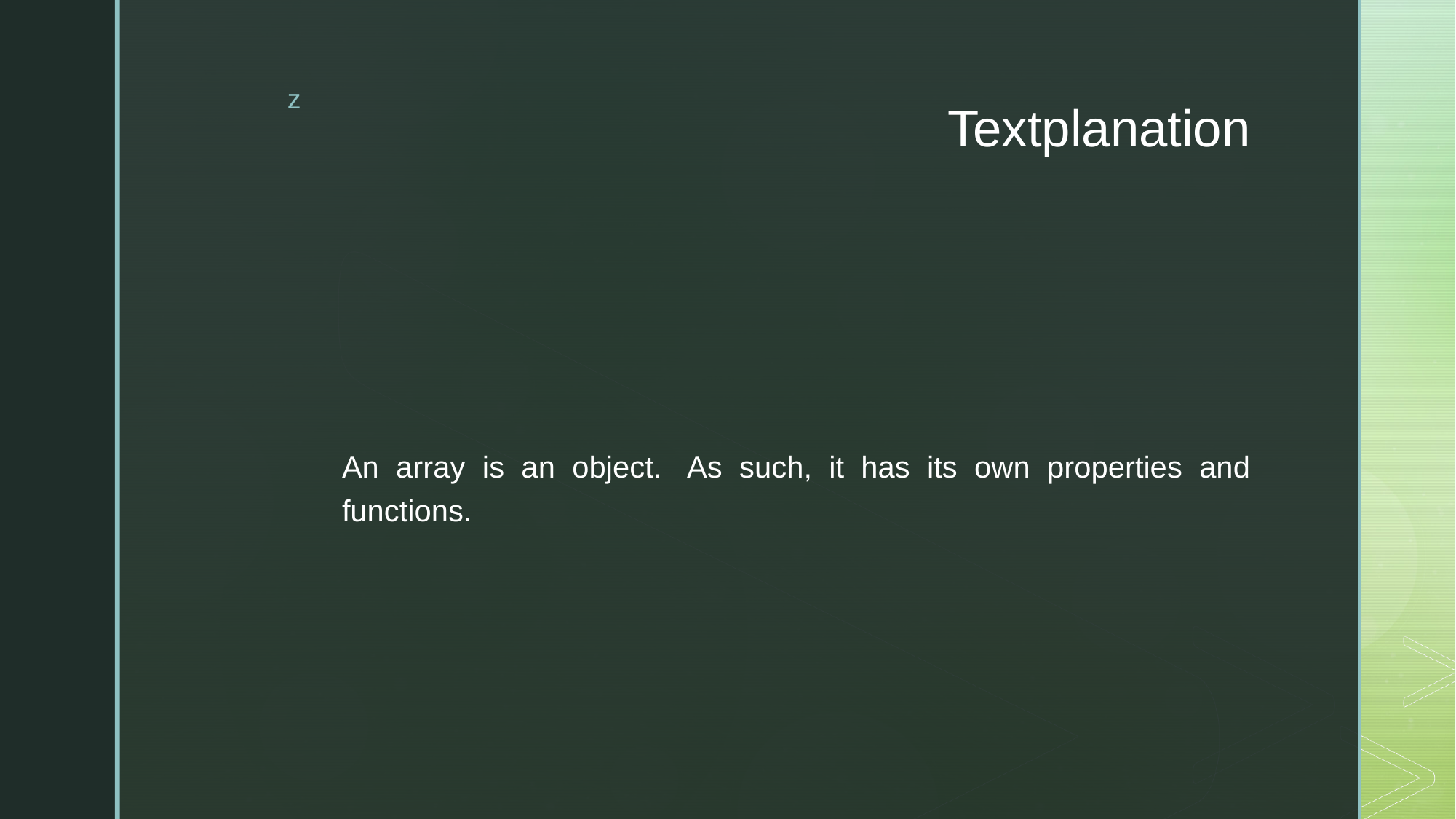

# Textplanation
An array is an object.  As such, it has its own properties and functions.